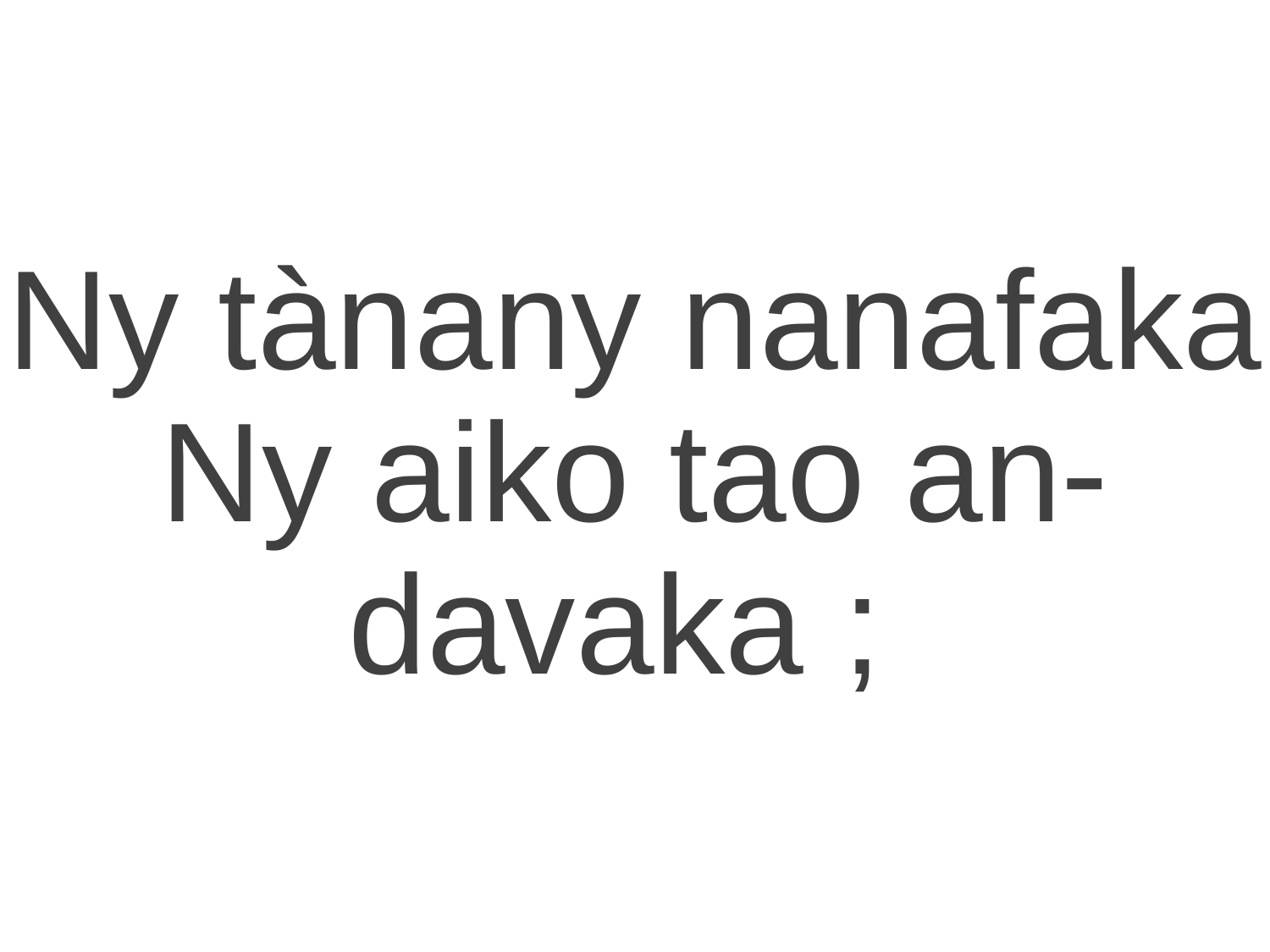

Ny tànany nanafaka
Ny aiko tao an-davaka ;